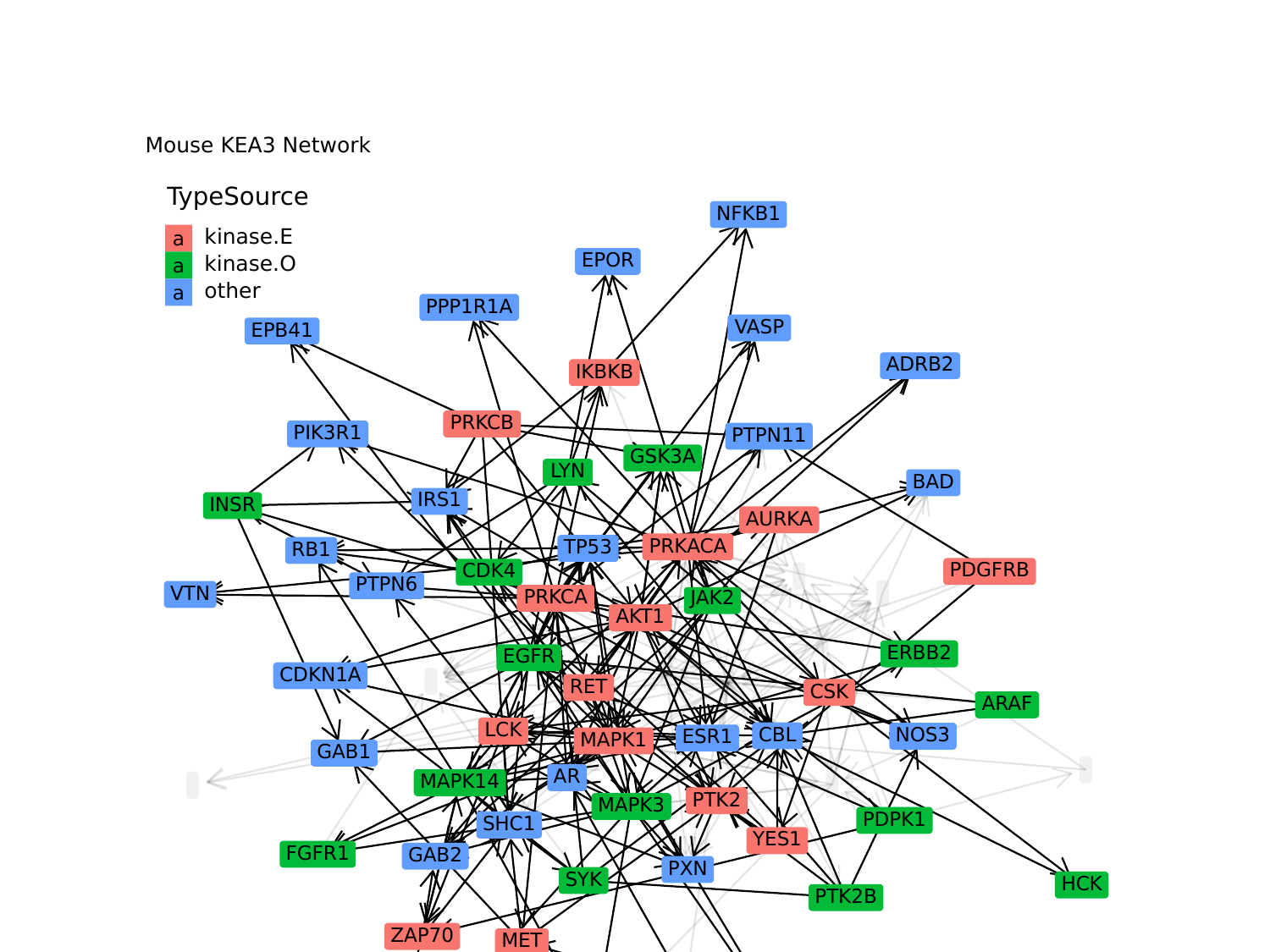

Mouse KEA3 Network
TypeSource

NFKB1

kinase.E
a

EPOR
kinase.O
a

other
a

PPP1R1A

VASP

EPB41

ADRB2

IKBKB

PRKCB

PIK3R1
PTPN11

GSK3A

LYN

BAD

IRS1

INSR

AURKA

PRKACA

TP53
RB1

PDGFRB
CDK4

PTPN6

VTN

JAK2

PRKCA

AKT1

ERBB2

EGFR

CDKN1A

RET

CSK

ARAF

LCK

CBL
NOS3

ESR1

MAPK1

GAB1

AR

MAPK14

PTK2

MAPK3

PDPK1
SHC1

YES1

FGFR1
GAB2

PXN

SYK
HCK

PTK2B

ZAP70
MET

FER

KRT8

MBP

LAT